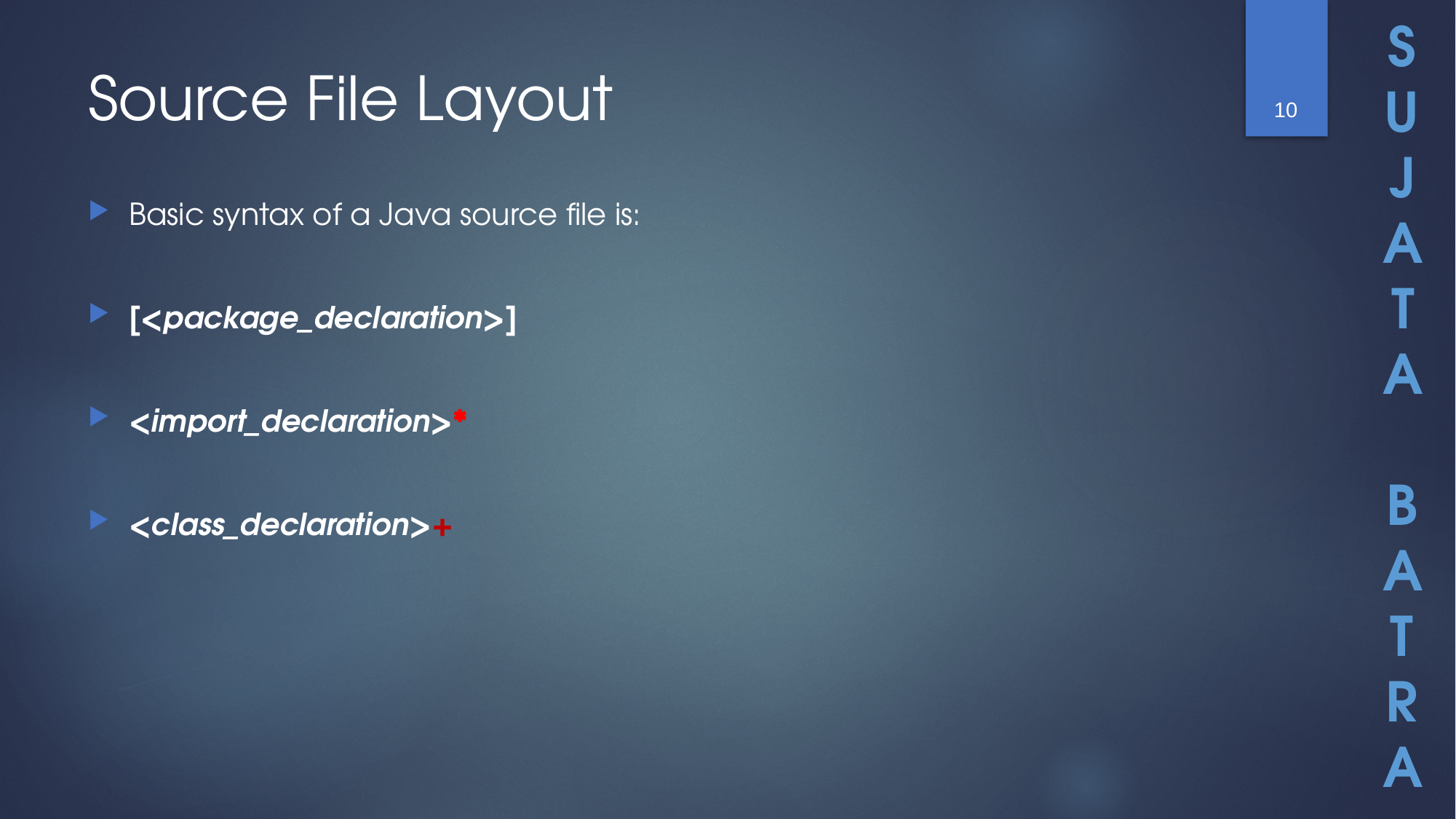

10
# Source File Layout
Basic syntax of a Java source file is:

[<package_declaration>]

<import_declaration>*

<class_declaration>+